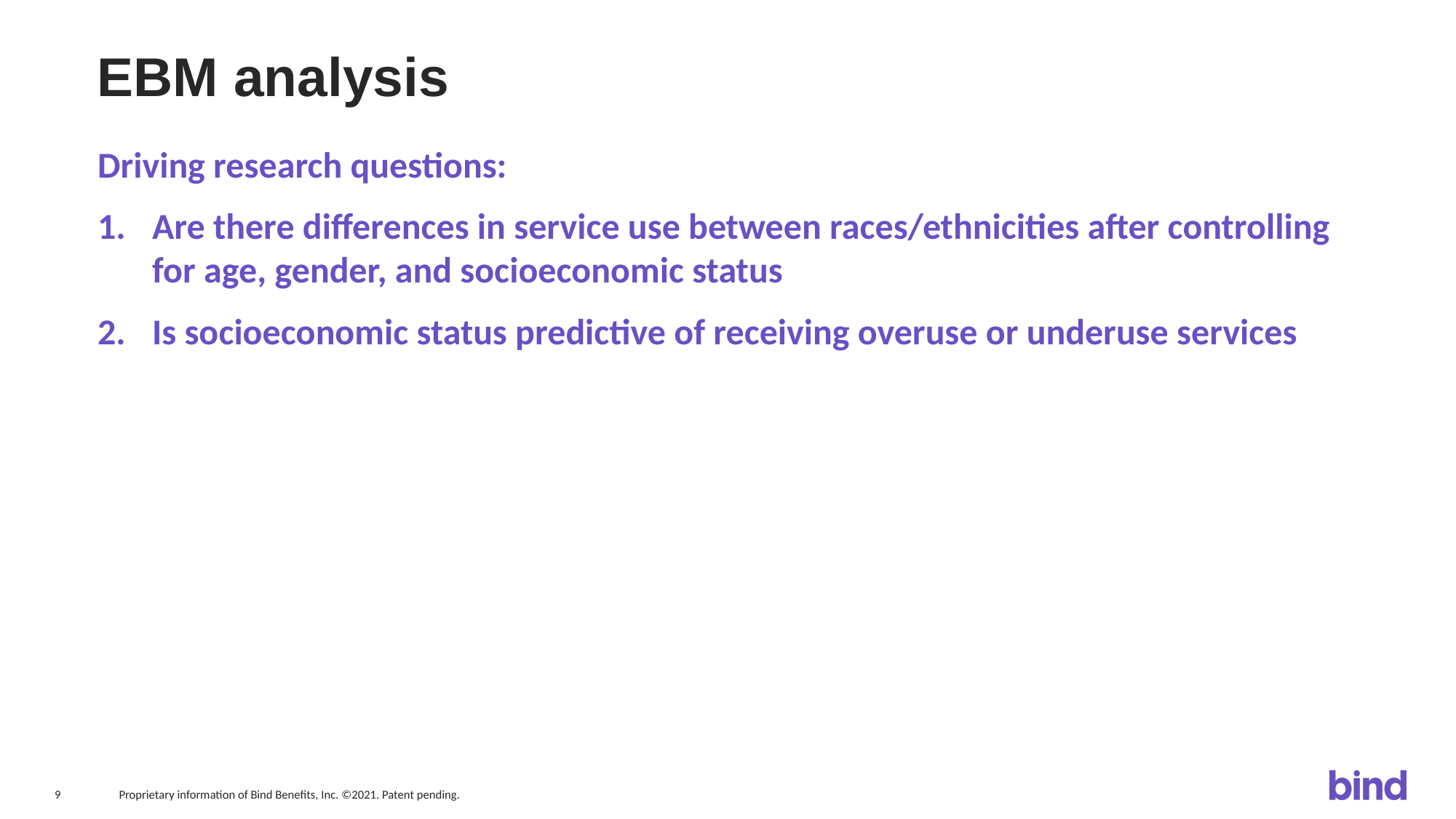

# EBM analysis
Driving research questions:
Are there differences in service use between races/ethnicities after controlling for age, gender, and socioeconomic status
Is socioeconomic status predictive of receiving overuse or underuse services
Proprietary information of Bind Benefits, Inc. ©2021. Patent pending.
9